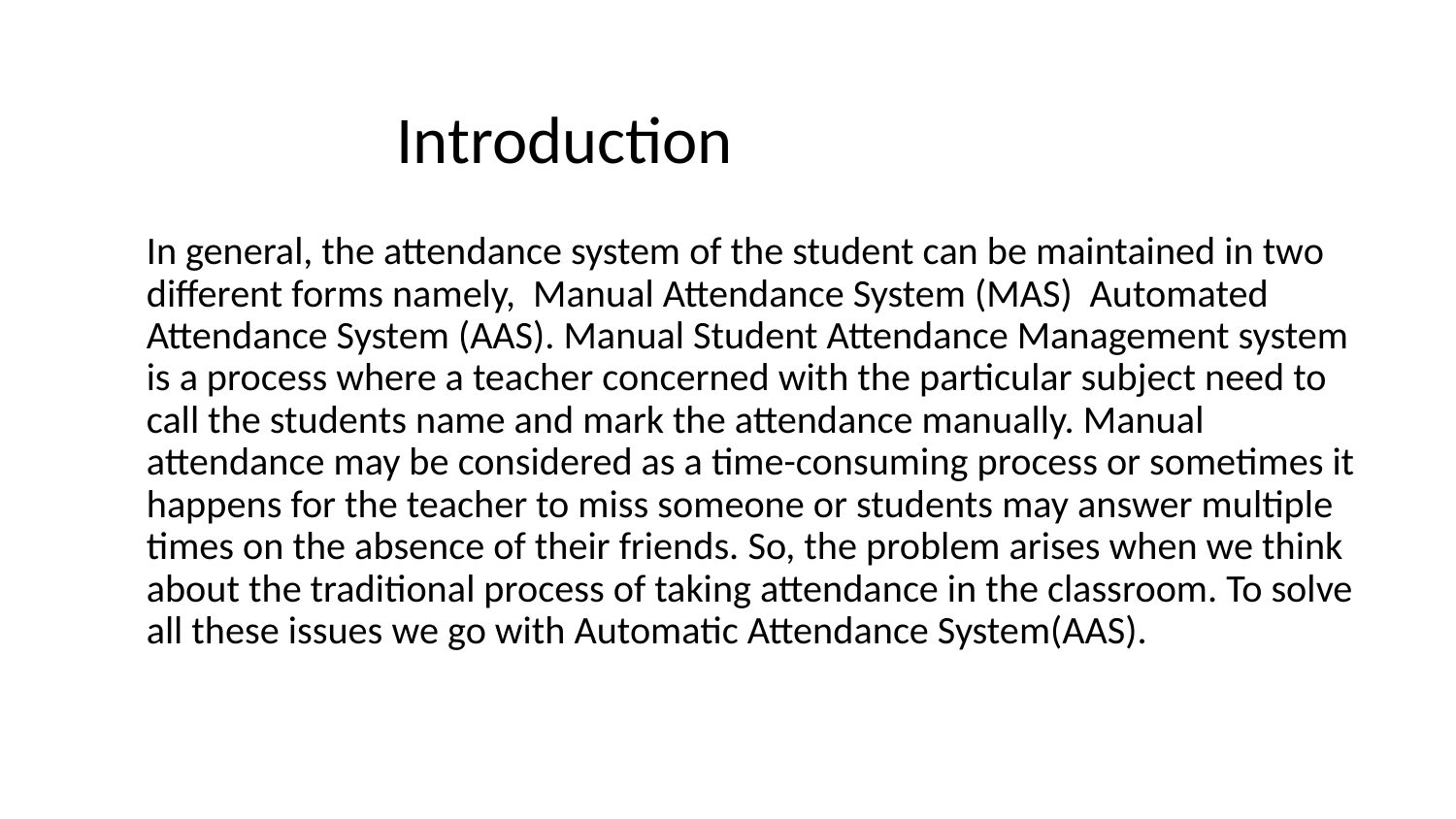

# Introduction
In general, the attendance system of the student can be maintained in two different forms namely,  Manual Attendance System (MAS)  Automated Attendance System (AAS). Manual Student Attendance Management system is a process where a teacher concerned with the particular subject need to call the students name and mark the attendance manually. Manual attendance may be considered as a time-consuming process or sometimes it happens for the teacher to miss someone or students may answer multiple times on the absence of their friends. So, the problem arises when we think about the traditional process of taking attendance in the classroom. To solve all these issues we go with Automatic Attendance System(AAS).